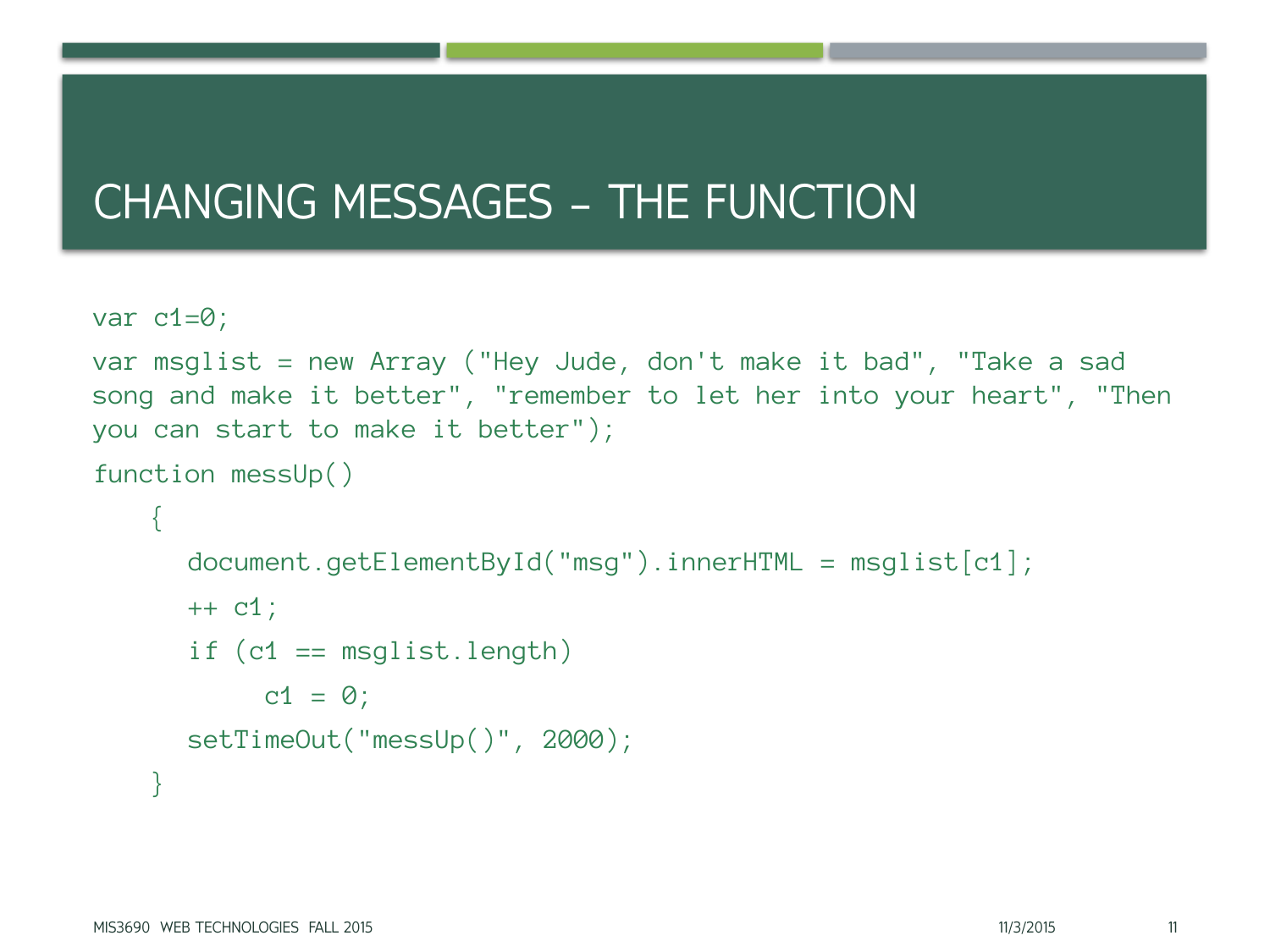

# Changing Messages – the function
var c1=0;
var msglist = new Array ("Hey Jude, don't make it bad", "Take a sad song and make it better", "remember to let her into your heart", "Then you can start to make it better");
function messUp()
{
document.getElementById("msg").innerHTML = msglist[c1];
++ c1;
if (c1 == msglist.length)
     c1 = 0;
setTimeOut("messUp()", 2000);
}

MIS3690  Web Technologies  Fall 2015
11/3/2015
11